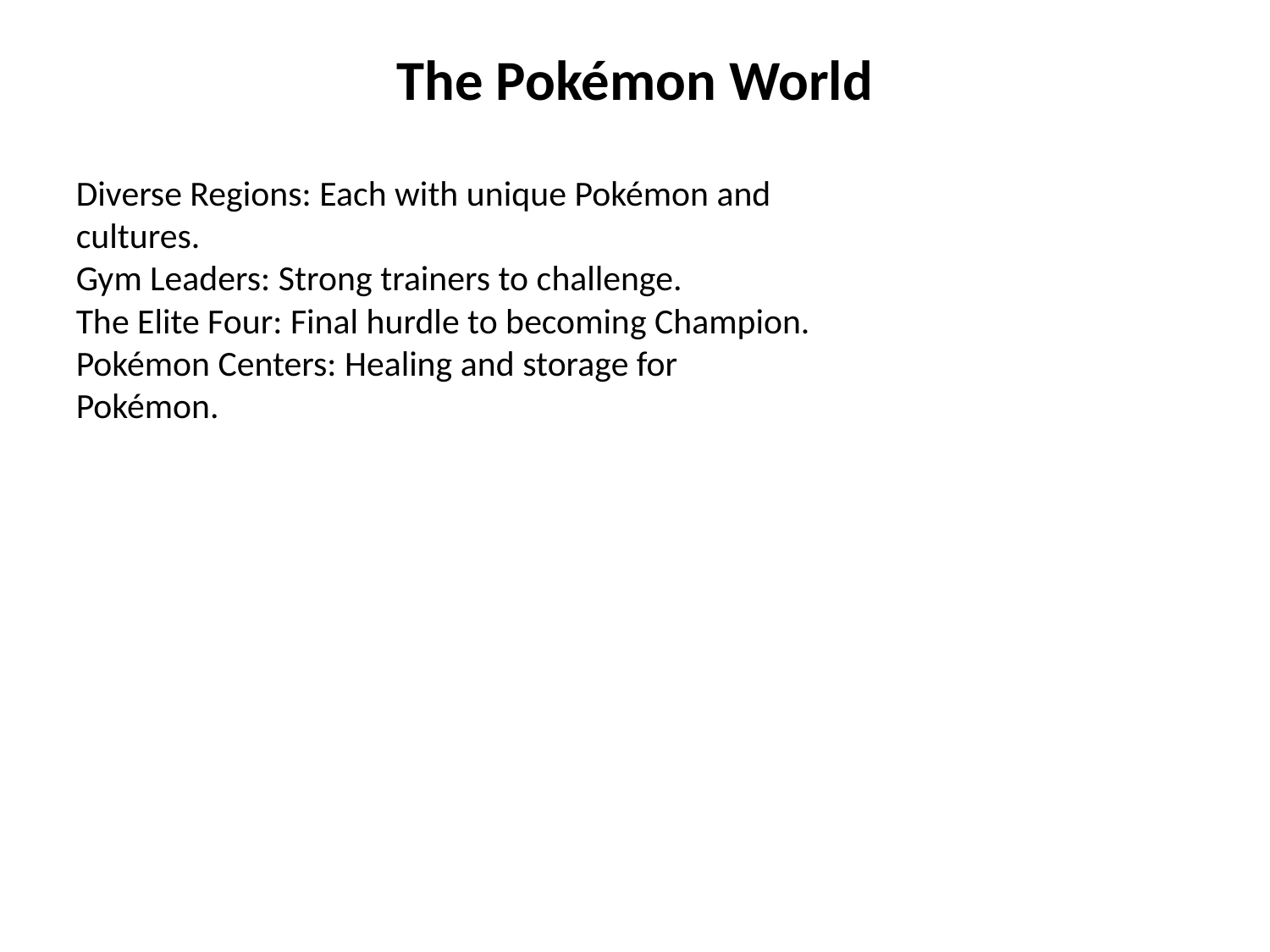

The Pokémon World

Diverse Regions: Each with unique Pokémon and cultures.
Gym Leaders: Strong trainers to challenge.
The Elite Four: Final hurdle to becoming Champion.
Pokémon Centers: Healing and storage for Pokémon.